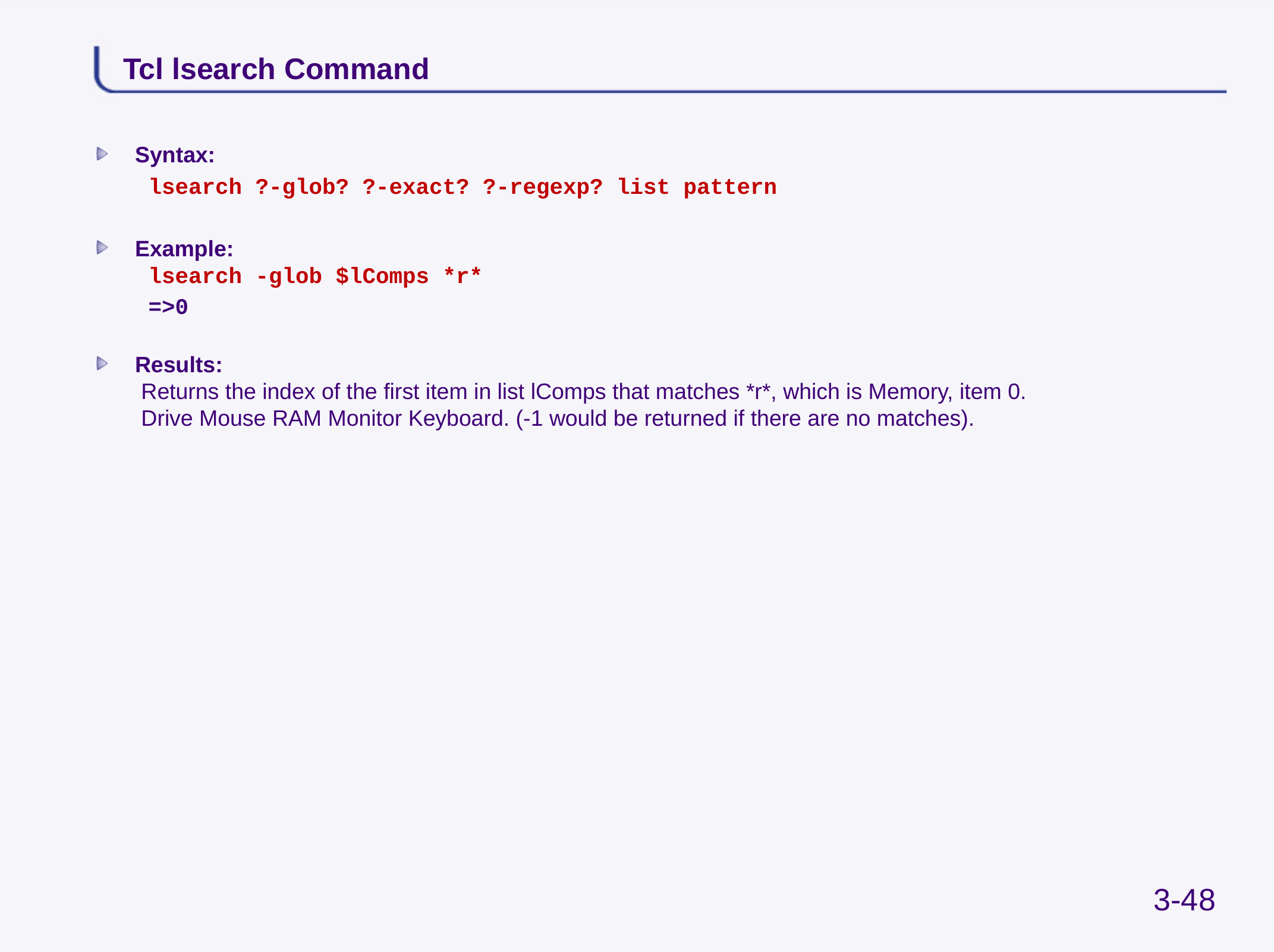

# Tcl lsearch Command
Syntax:
	 lsearch ?-glob? ?-exact? ?-regexp? list pattern

Example:
 lsearch -glob $lComps *r*
	 =>0
Results:
 Returns the index of the first item in list lComps that matches *r*, which is Memory, item 0.
 Drive Mouse RAM Monitor Keyboard. (-1 would be returned if there are no matches).
3-48